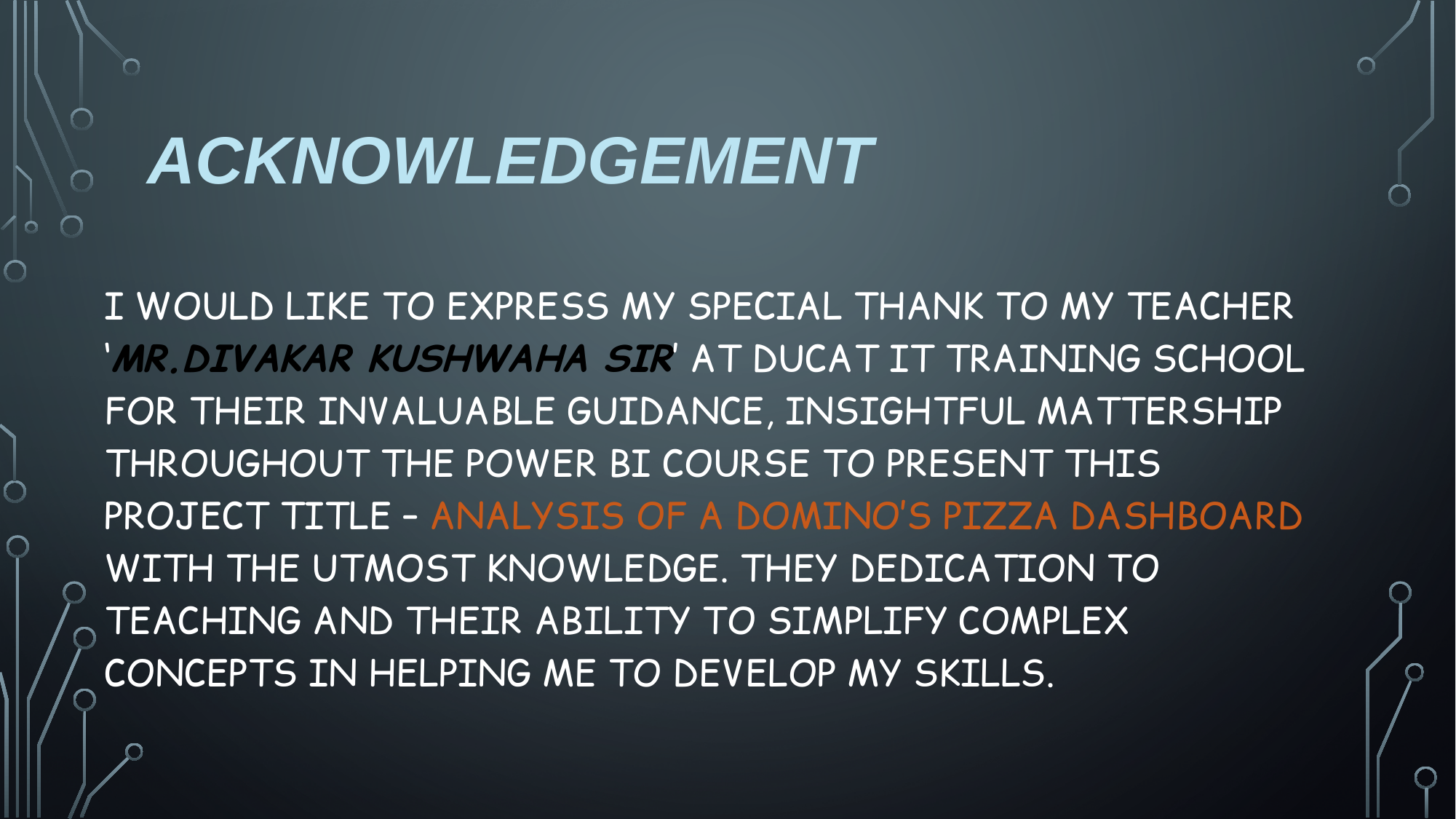

# ACKNOWLEdgement
I WOULD LIKE TO EXPRESS MY SPECIAL THANK TO MY TEACHER ‘MR.DIVAKAR KUSHWAHA SIR’ AT DUCAT IT TRAINING SCHOOL FOR THEIR INVALUABLE GUIDANCE, INSIGHTFUL MATTERSHIP THROUGHOUT THE POWER BI COURSE TO PRESENT THIS PROJECT TITLE – ANALYSIS OF A DOMINO’S PIZZA DASHBOARD WITH THE UTMOST KNOWLEDGE. THEY DEDICATION TO TEACHING AND THEIR ABILITY TO SIMPLIFY COMPLEX CONCEPTS IN HELPING ME TO DEVELOP MY SKILLS.